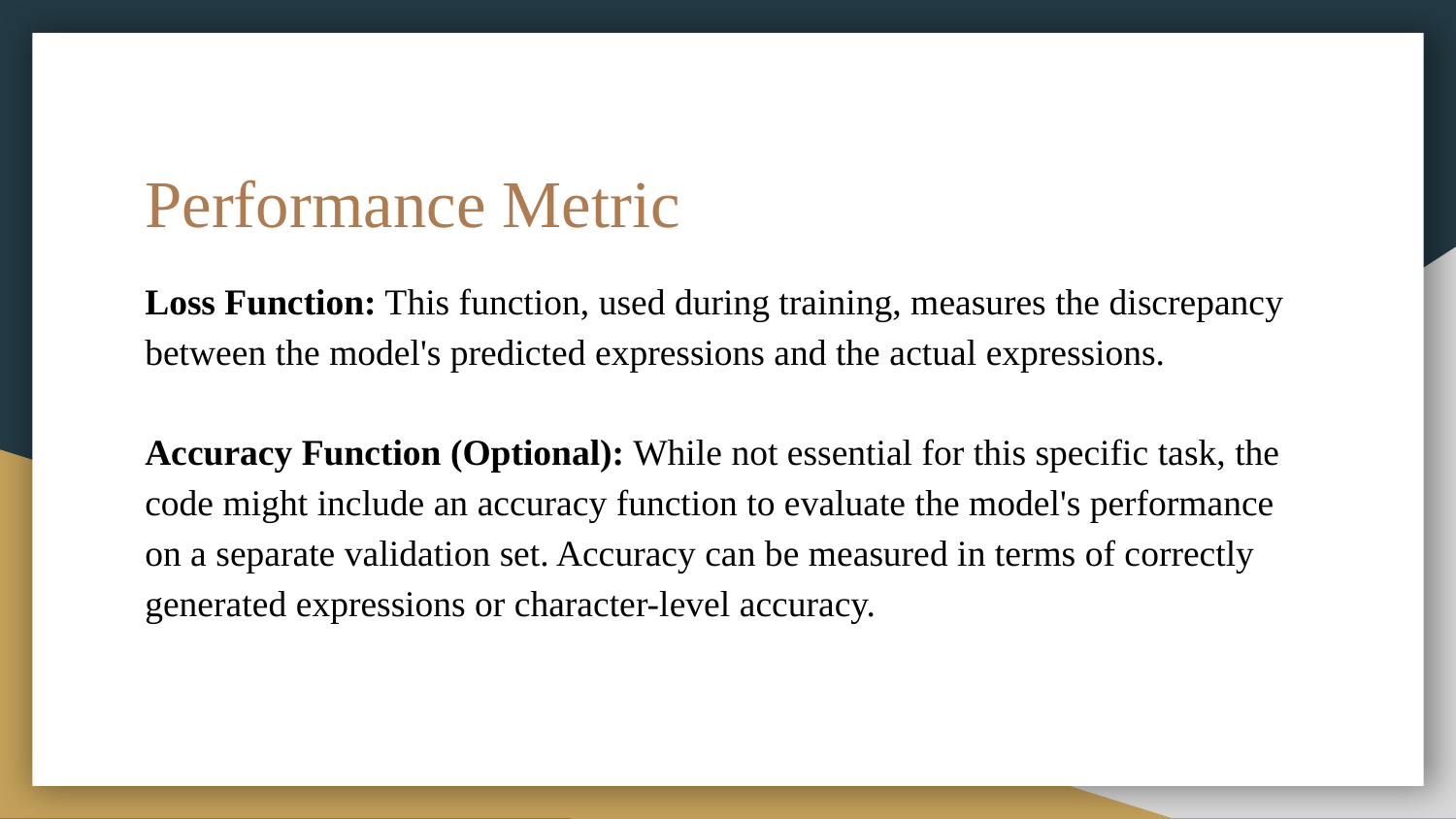

# Performance Metric

Loss Function: This function, used during training, measures the discrepancy between the model's predicted expressions and the actual expressions.

Accuracy Function (Optional): While not essential for this specific task, the code might include an accuracy function to evaluate the model's performance on a separate validation set. Accuracy can be measured in terms of correctly generated expressions or character-level accuracy.